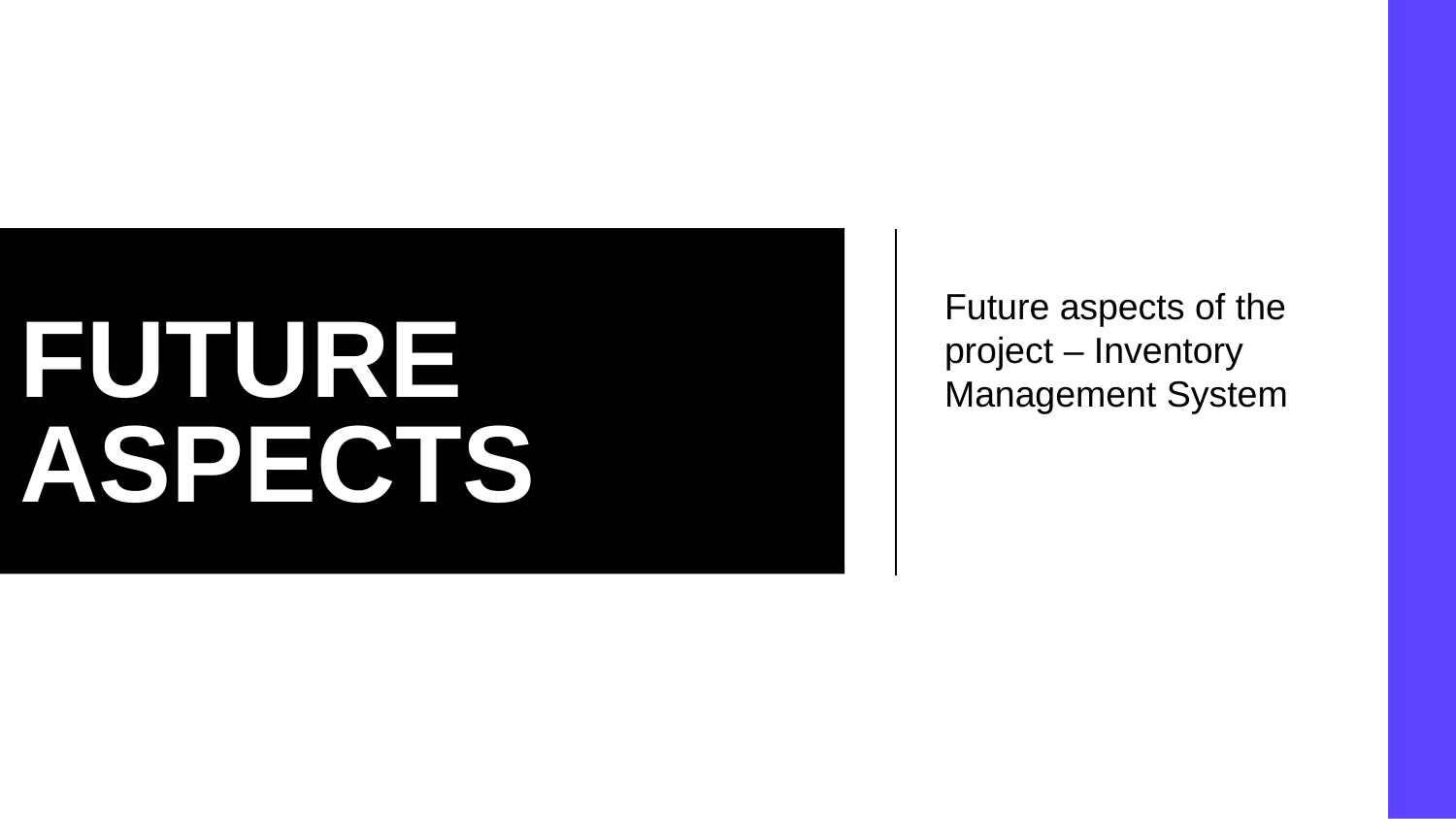

Future aspects of the project – Inventory Management System
# FUTURE ASPECTS